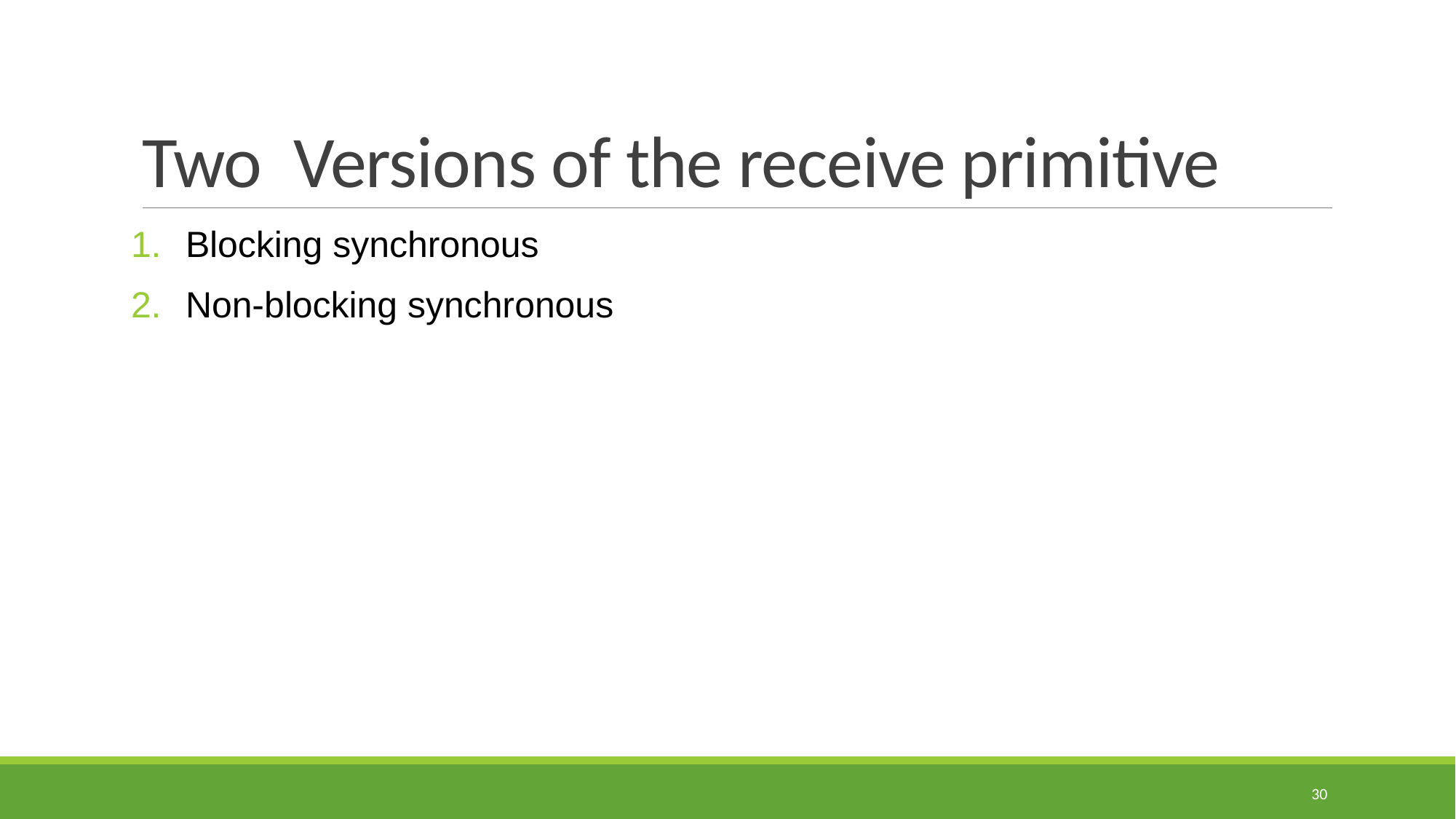

# Two  Versions of the receive primitive
Blocking synchronous
Non-blocking synchronous
30